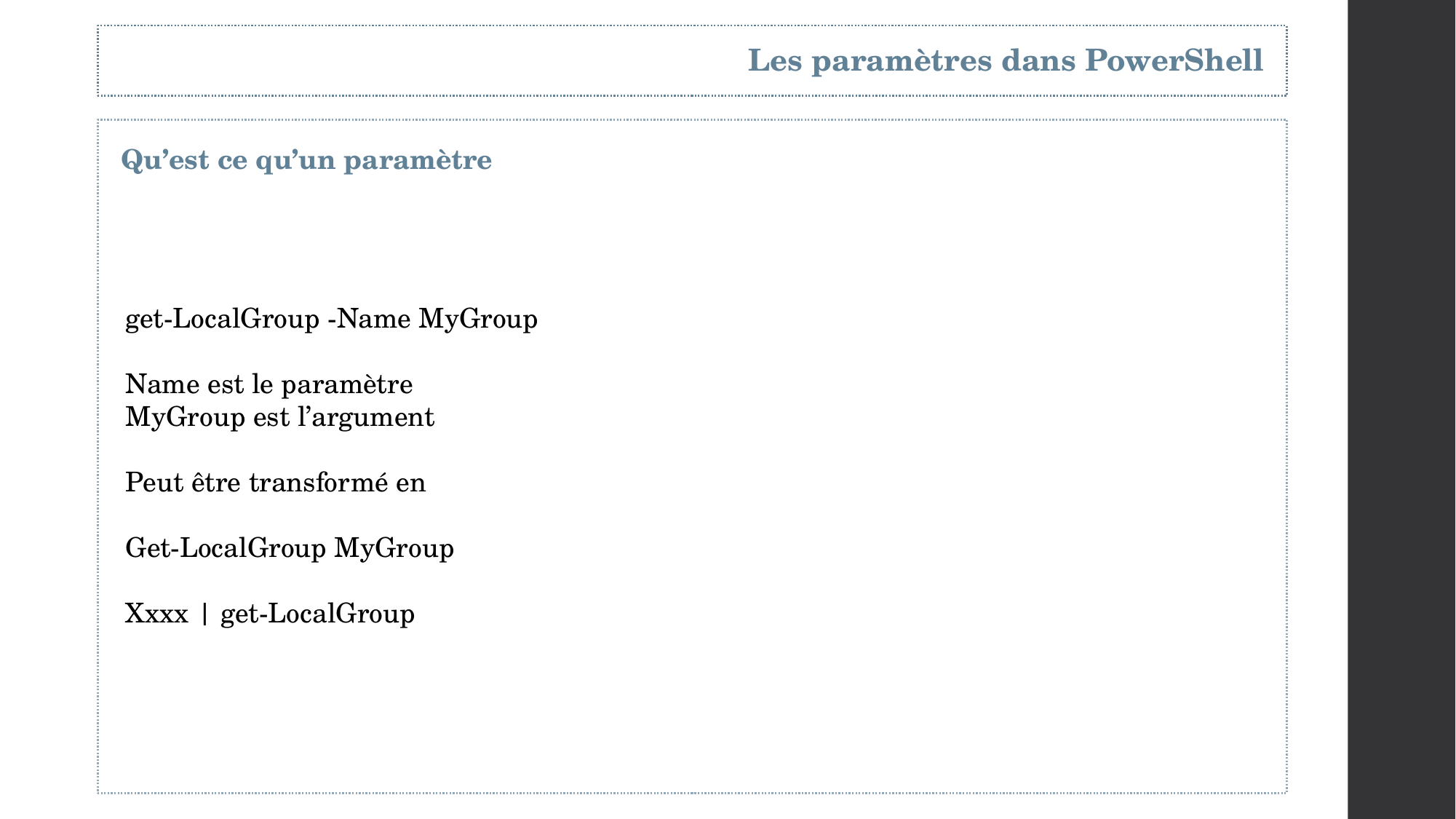

Les paramètres dans PowerShell

Qu’est ce qu’un paramètre
get-LocalGroup -Name MyGroup

Name est le paramètre
MyGroup est l’argument

Peut être transformé en

Get-LocalGroup MyGroup

Xxxx | get-LocalGroup